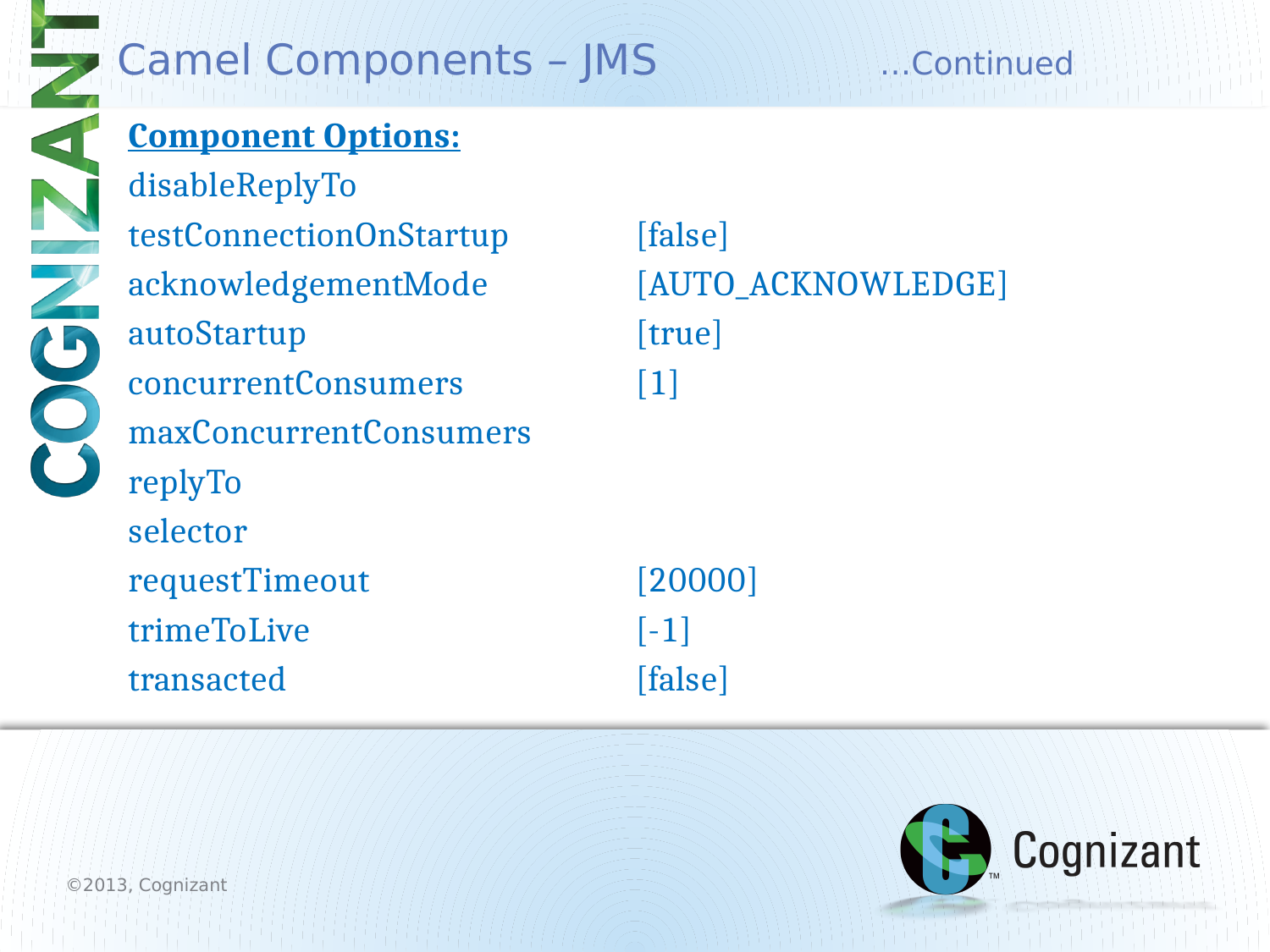

# Camel Components – JMS		…Continued
Component Options:
disableReplyTo
testConnectionOnStartup	[false]
acknowledgementMode		[AUTO_ACKNOWLEDGE]
autoStartup			[true]
concurrentConsumers		[1]
maxConcurrentConsumers
replyTo
selector
requestTimeout			[20000]
trimeToLive			[-1]
transacted			[false]